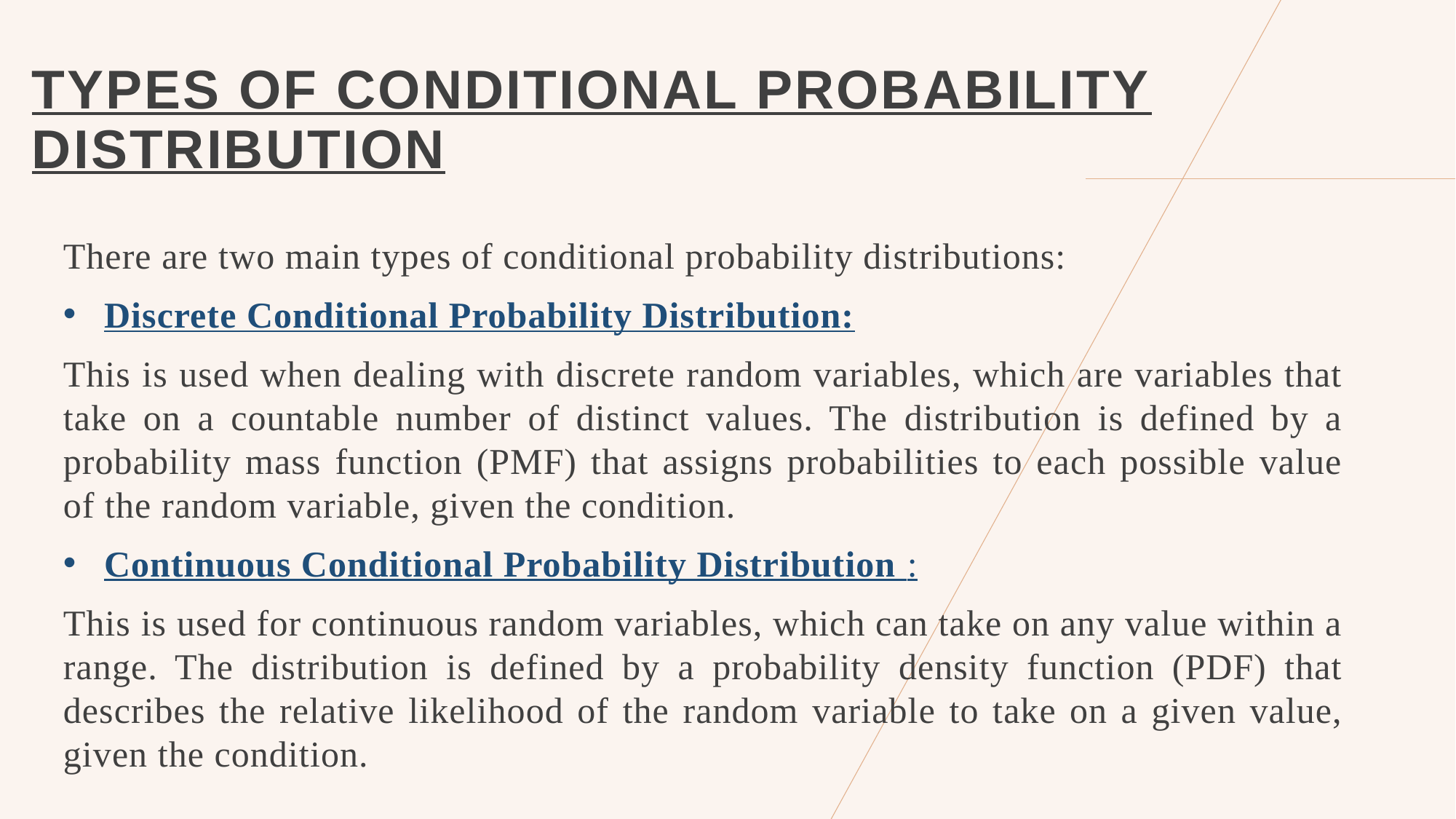

# Types of conditional probability distribution
There are two main types of conditional probability distributions:
Discrete Conditional Probability Distribution:
This is used when dealing with discrete random variables, which are variables that take on a countable number of distinct values. The distribution is defined by a probability mass function (PMF) that assigns probabilities to each possible value of the random variable, given the condition.
Continuous Conditional Probability Distribution :
This is used for continuous random variables, which can take on any value within a range. The distribution is defined by a probability density function (PDF) that describes the relative likelihood of the random variable to take on a given value, given the condition.